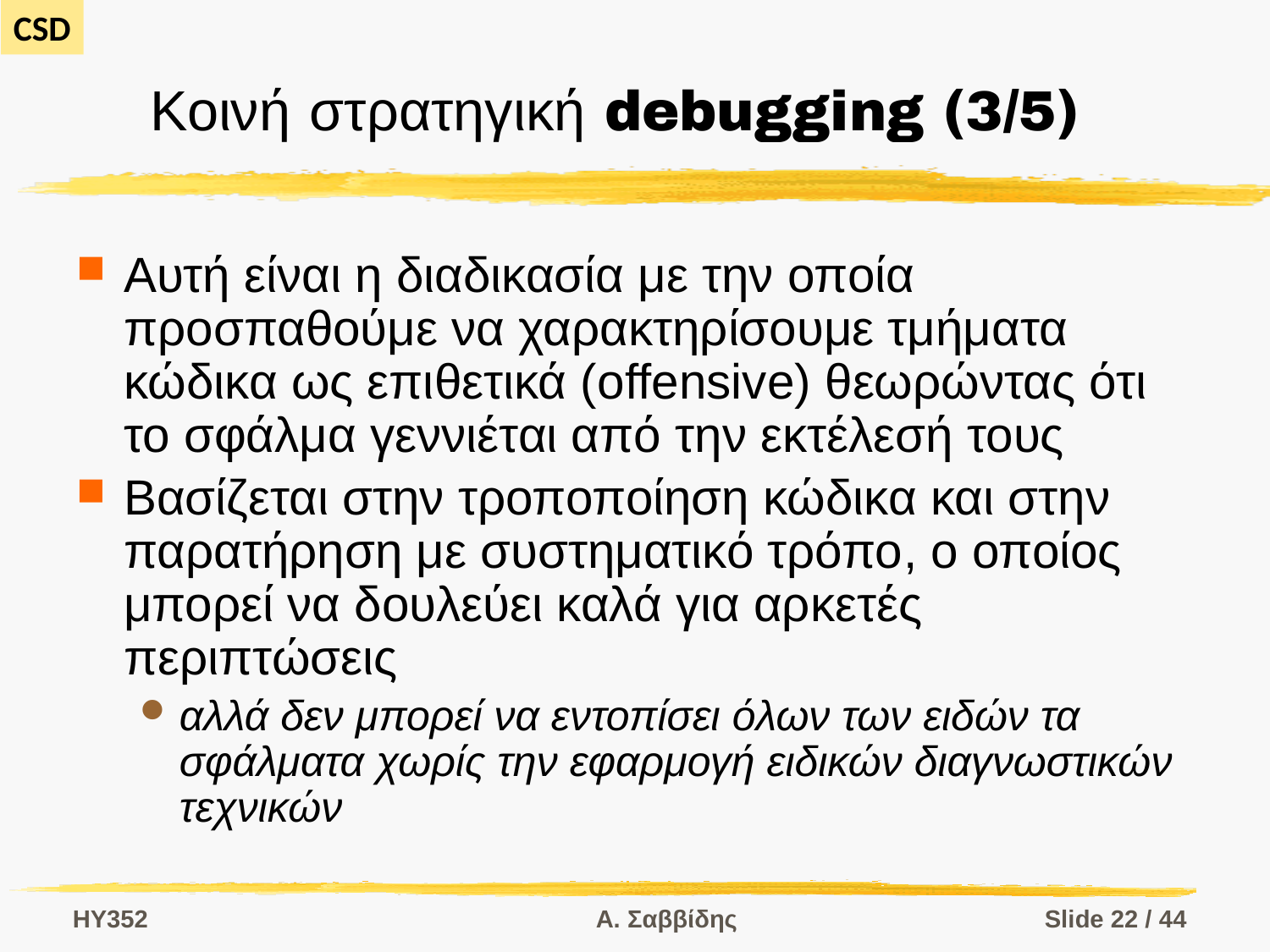

# Κοινή στρατηγική debugging (3/5)
Αυτή είναι η διαδικασία με την οποία προσπαθούμε να χαρακτηρίσουμε τμήματα κώδικα ως επιθετικά (offensive) θεωρώντας ότι το σφάλμα γεννιέται από την εκτέλεσή τους
Βασίζεται στην τροποποίηση κώδικα και στην παρατήρηση με συστηματικό τρόπο, ο οποίος μπορεί να δουλεύει καλά για αρκετές περιπτώσεις
αλλά δεν μπορεί να εντοπίσει όλων των ειδών τα σφάλματα χωρίς την εφαρμογή ειδικών διαγνωστικών τεχνικών
HY352
Α. Σαββίδης
Slide 22 / 44